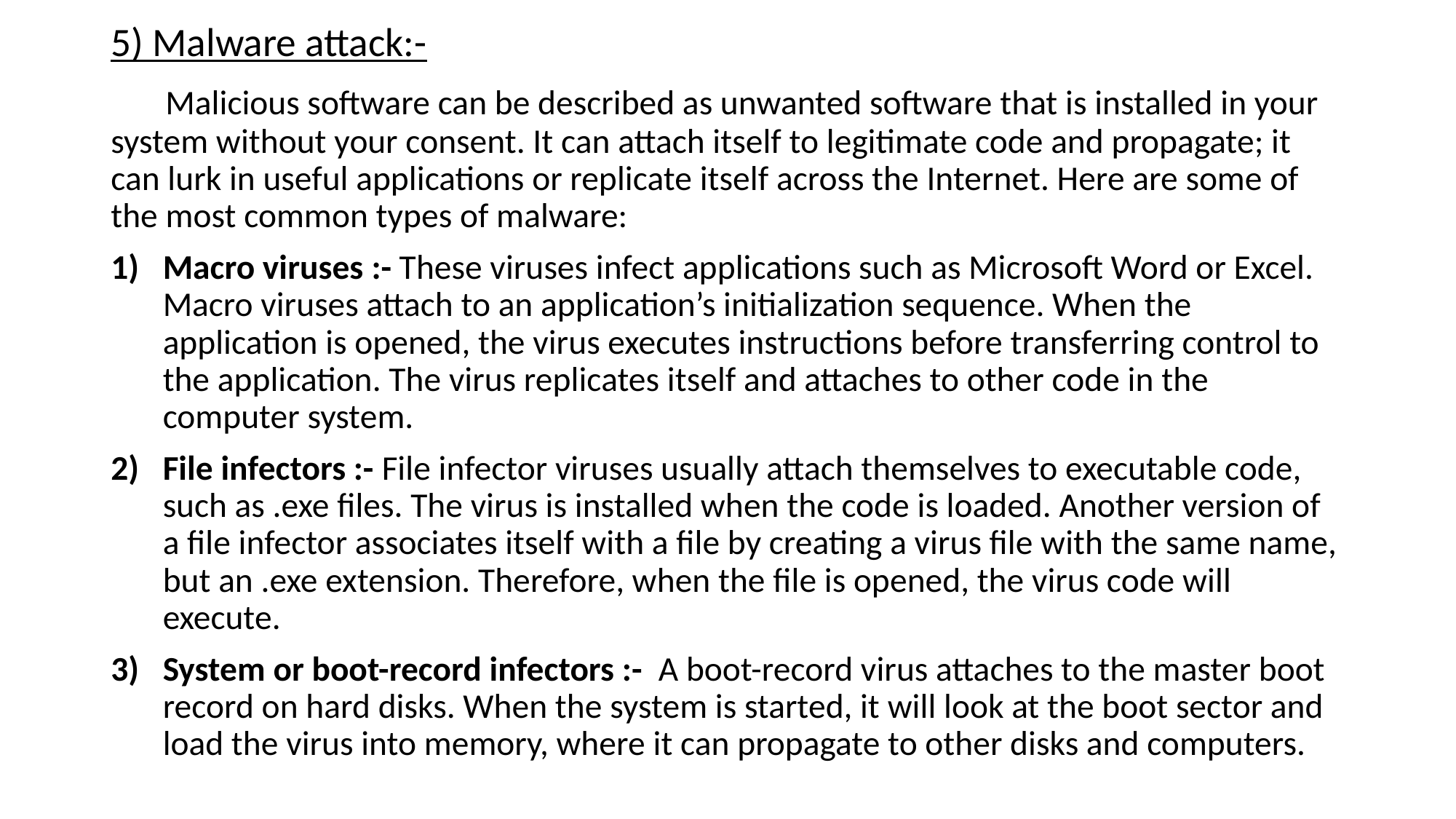

5) Malware attack:-
      Malicious software can be described as unwanted software that is installed in your system without your consent. It can attach itself to legitimate code and propagate; it can lurk in useful applications or replicate itself across the Internet. Here are some of the most common types of malware:
Macro viruses :- These viruses infect applications such as Microsoft Word or Excel. Macro viruses attach to an application’s initialization sequence. When the application is opened, the virus executes instructions before transferring control to the application. The virus replicates itself and attaches to other code in the computer system.
File infectors :- File infector viruses usually attach themselves to executable code, such as .exe files. The virus is installed when the code is loaded. Another version of a file infector associates itself with a file by creating a virus file with the same name, but an .exe extension. Therefore, when the file is opened, the virus code will execute.
System or boot-record infectors :-  A boot-record virus attaches to the master boot record on hard disks. When the system is started, it will look at the boot sector and load the virus into memory, where it can propagate to other disks and computers.